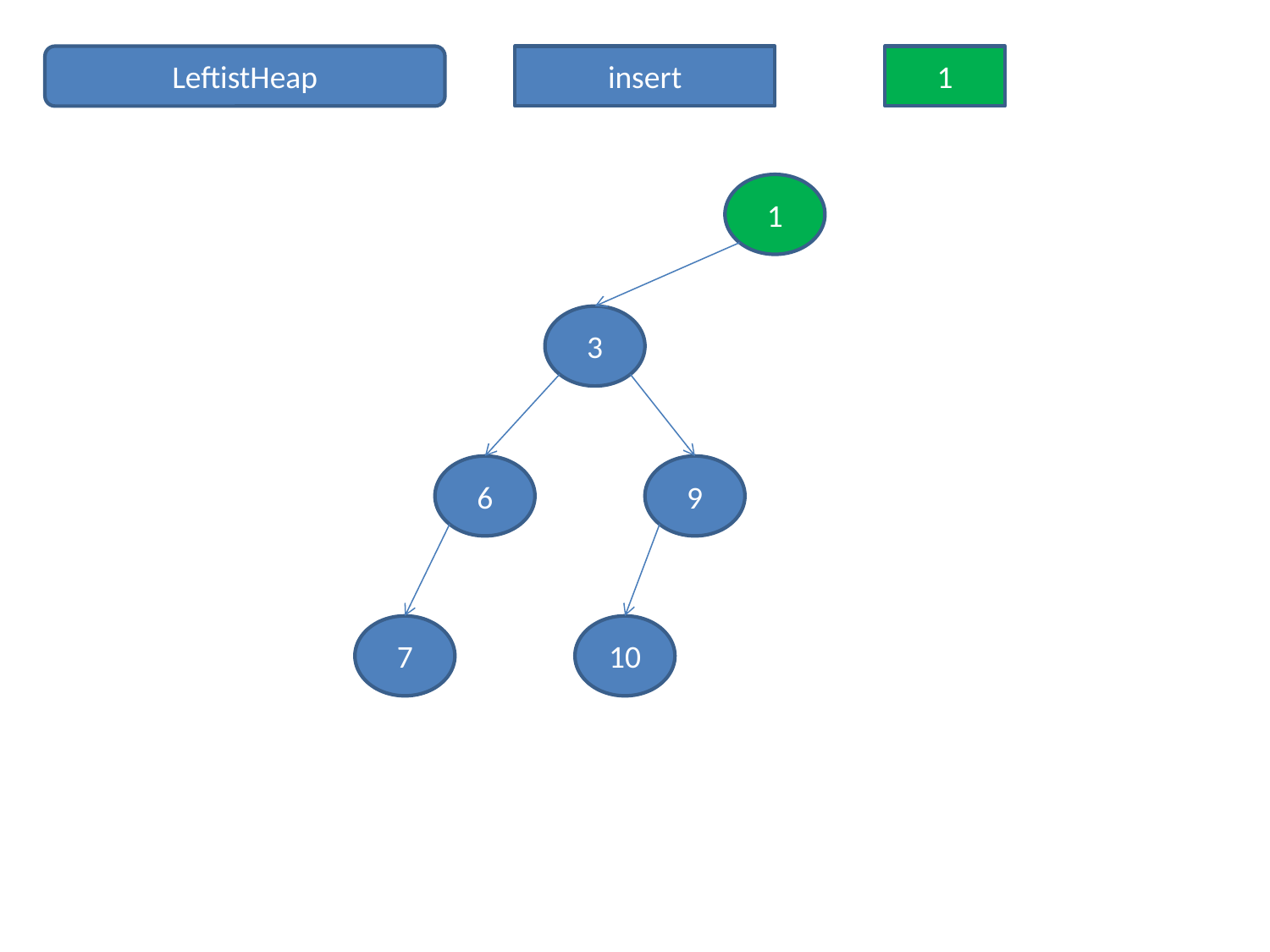

LeftistHeap
insert
1
1
3
6
9
7
10